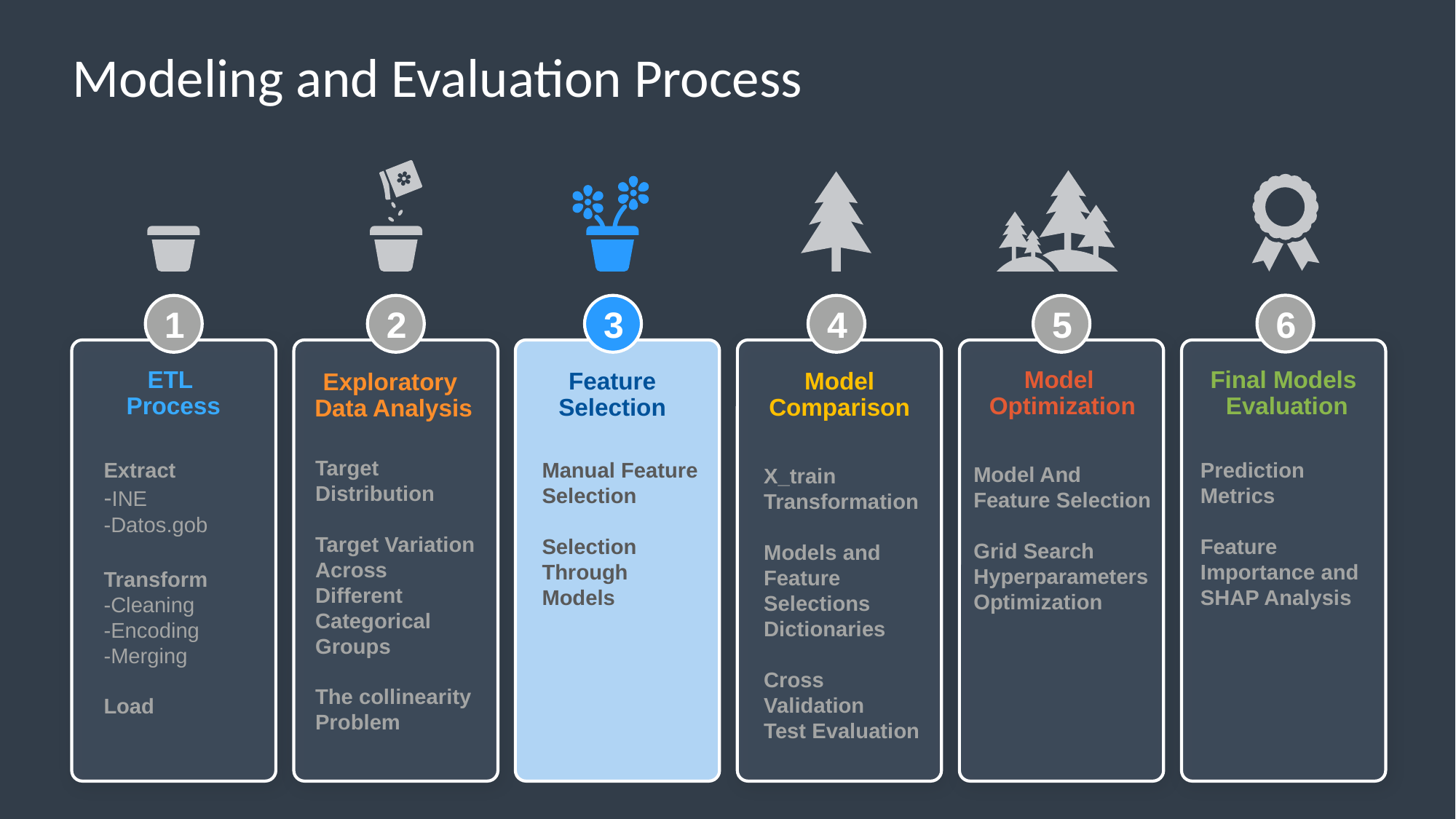

# Modeling and Evaluation Process

6
1
2
3
4
5

Exploratory
Data Analysis
Final Models
Evaluation
Model
Optimization
Feature
Selection
Model
Comparison
ETL
Process
Target Distribution

Target Variation Across Different Categorical Groups

The collinearity Problem

Extract
-INE
-Datos.gob

Transform
-Cleaning
-Encoding
-Merging

Load

Manual Feature
Selection

Selection Through Models

Prediction Metrics

Feature Importance and SHAP Analysis

Model And Feature Selection

Grid Search Hyperparameters
Optimization

X_train Transformation

Models and Feature Selections Dictionaries

Cross Validation
Test Evaluation